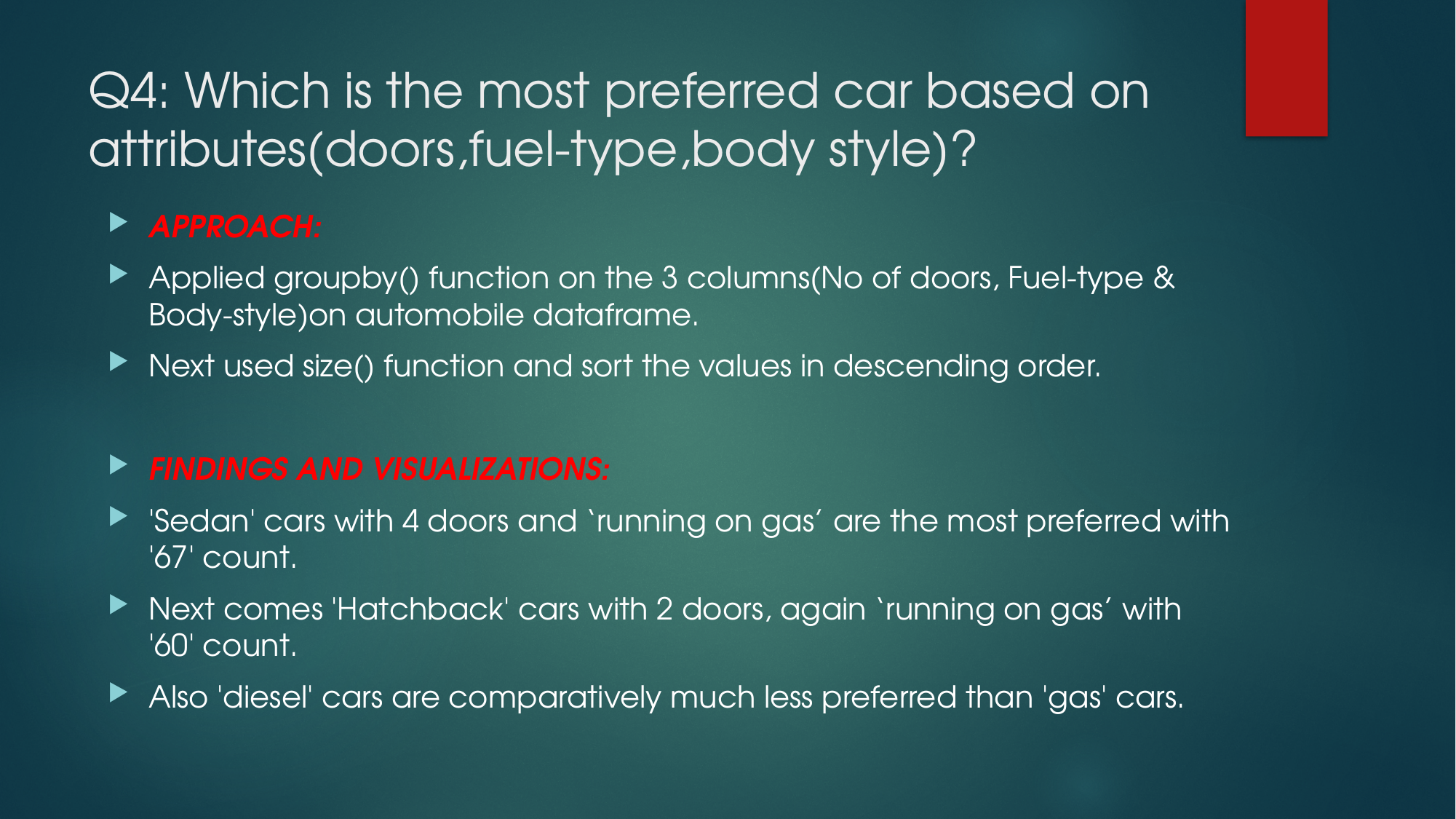

# Q4: Which is the most preferred car based on attributes(doors,fuel-type,body style)?
APPROACH:
Applied groupby() function on the 3 columns(No of doors, Fuel-type & Body-style)on automobile dataframe.
Next used size() function and sort the values in descending order.

FINDINGS AND VISUALIZATIONS:
'Sedan' cars with 4 doors and ‘running on gas’ are the most preferred with '67' count.
Next comes 'Hatchback' cars with 2 doors, again ‘running on gas’ with '60' count.
Also 'diesel' cars are comparatively much less preferred than 'gas' cars.